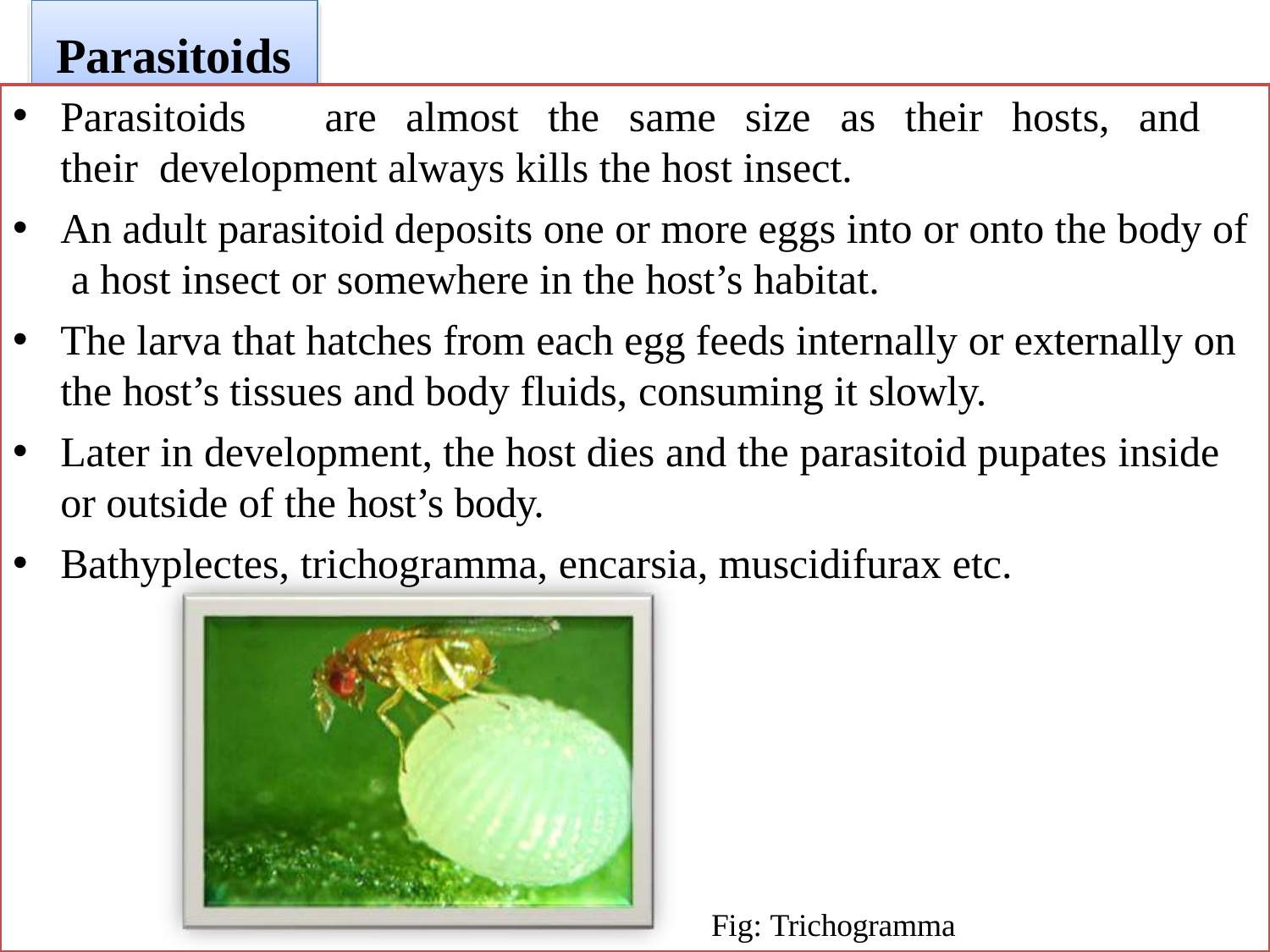

# Parasitoids

Parasitoids	are	almost	the	same	size	as	their	hosts,	and	their  development always kills the host insect.
An adult parasitoid deposits one or more eggs into or onto the body of  a host insect or somewhere in the host’s habitat.
The larva that hatches from each egg feeds internally or externally on  the host’s tissues and body fluids, consuming it slowly.
Later in development, the host dies and the parasitoid pupates inside
or outside of the host’s body.
Bathyplectes, trichogramma, encarsia, muscidifurax etc.

Fig: Trichogramma